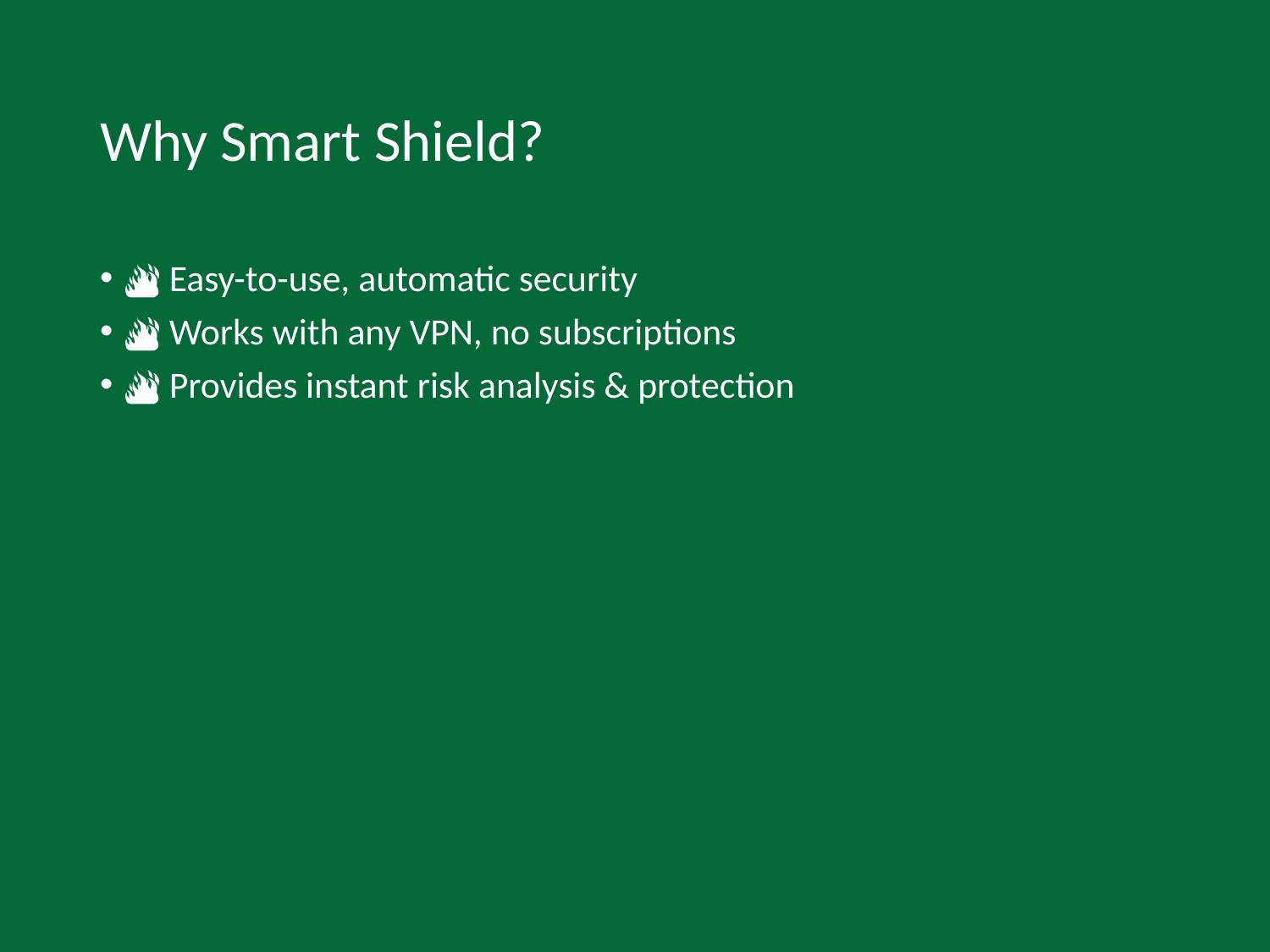

# Why Smart Shield?
🔥 Easy-to-use, automatic security
🔥 Works with any VPN, no subscriptions
🔥 Provides instant risk analysis & protection